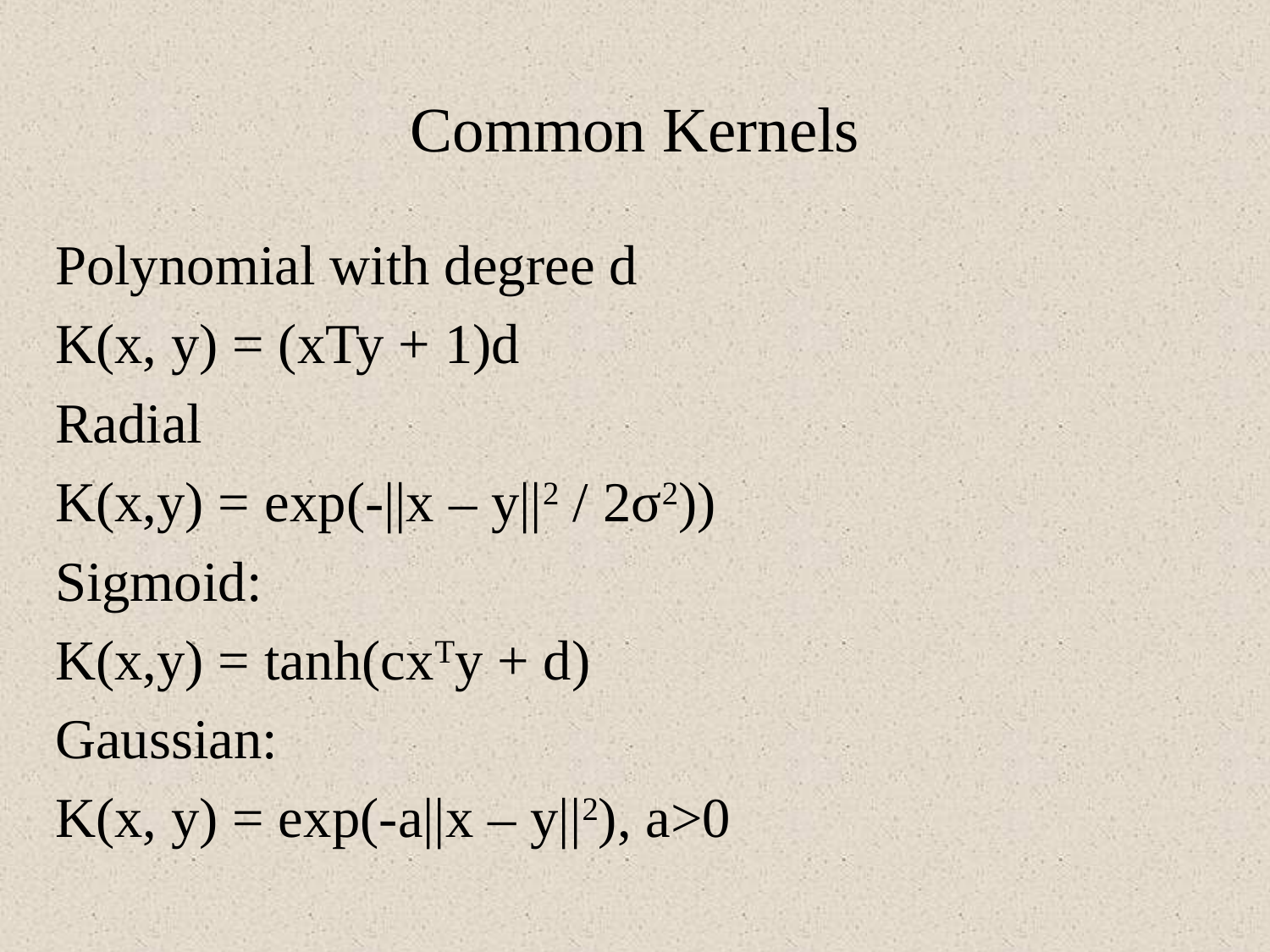

# Common Kernels
Polynomial with degree d
K(x, y) = (xTy + 1)d
Radial
K(x,y) = exp(-||x – y||2 / 2σ2))
Sigmoid:
K(x,y) = tanh(cxTy + d)
Gaussian:
K(x, y) = exp(-a||x – y||2), a>0